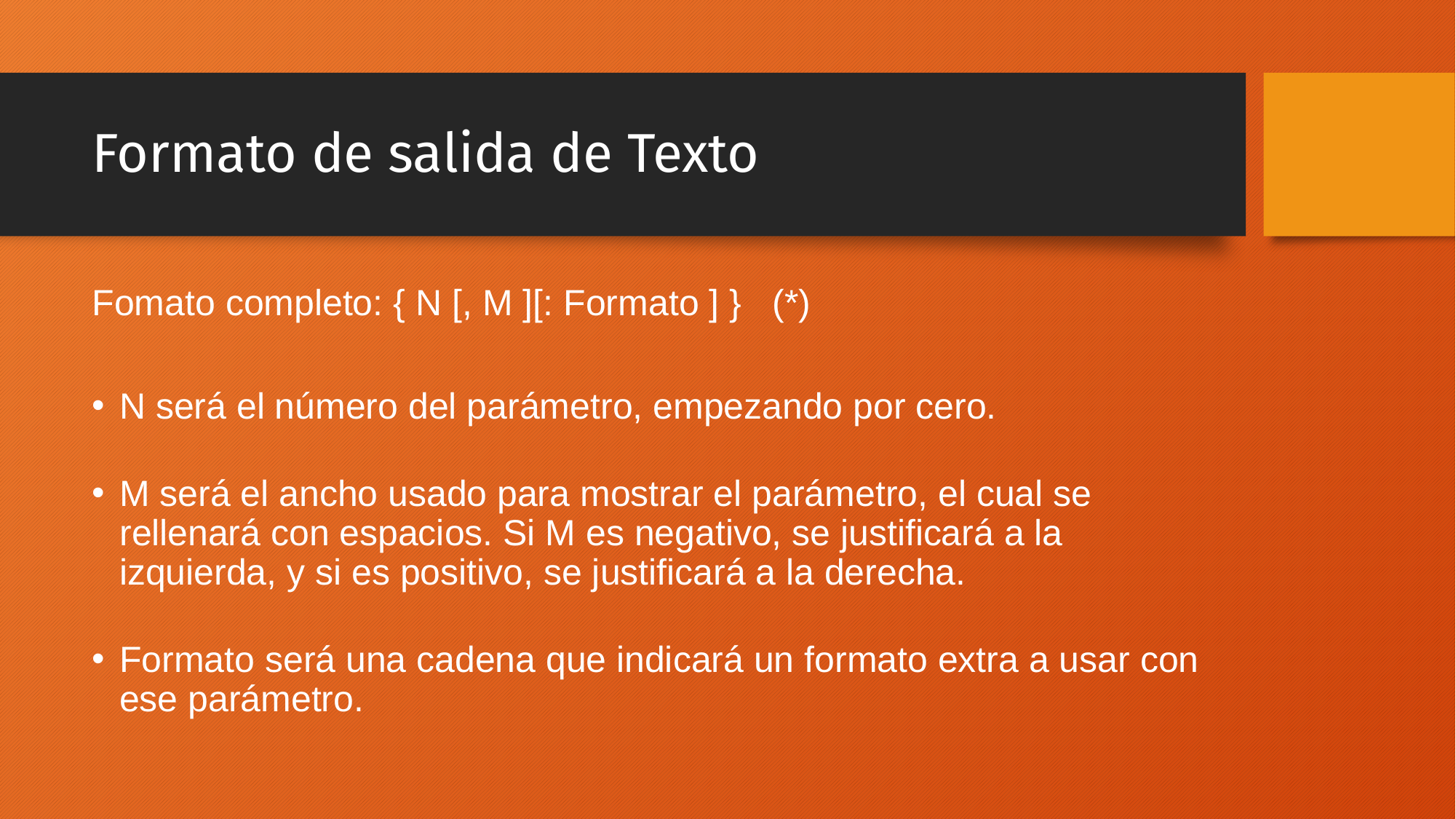

# Formato de salida de Texto
Fomato completo: { N [, M ][: Formato ] }   (*)

N será el número del parámetro, empezando por cero.
M será el ancho usado para mostrar el parámetro, el cual se rellenará con espacios. Si M es negativo, se justificará a la izquierda, y si es positivo, se justificará a la derecha.
Formato será una cadena que indicará un formato extra a usar con ese parámetro.